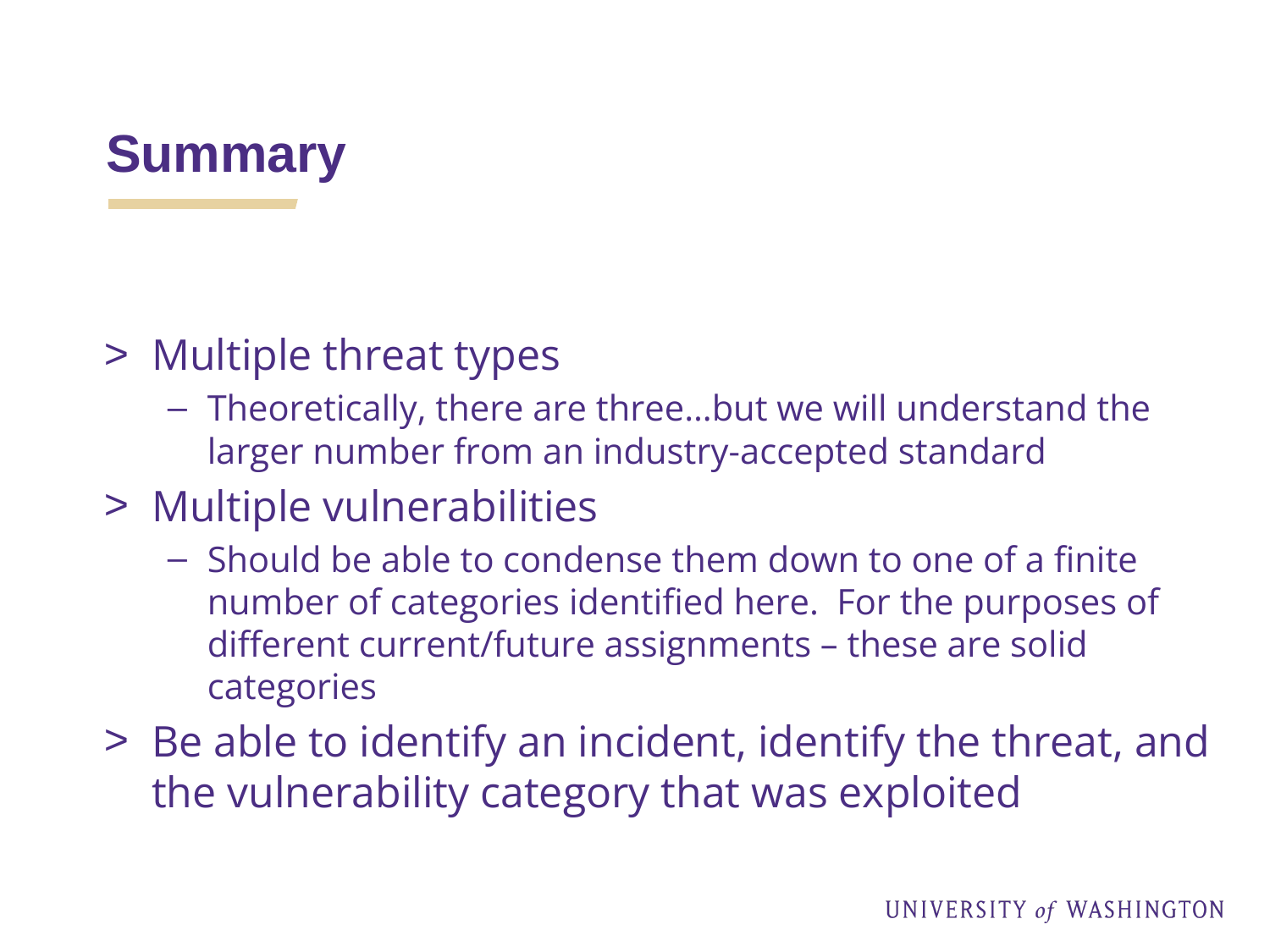

# Summary
Multiple threat types
Theoretically, there are three…but we will understand the larger number from an industry-accepted standard
Multiple vulnerabilities
Should be able to condense them down to one of a finite number of categories identified here.  For the purposes of different current/future assignments – these are solid categories
Be able to identify an incident, identify the threat, and the vulnerability category that was exploited